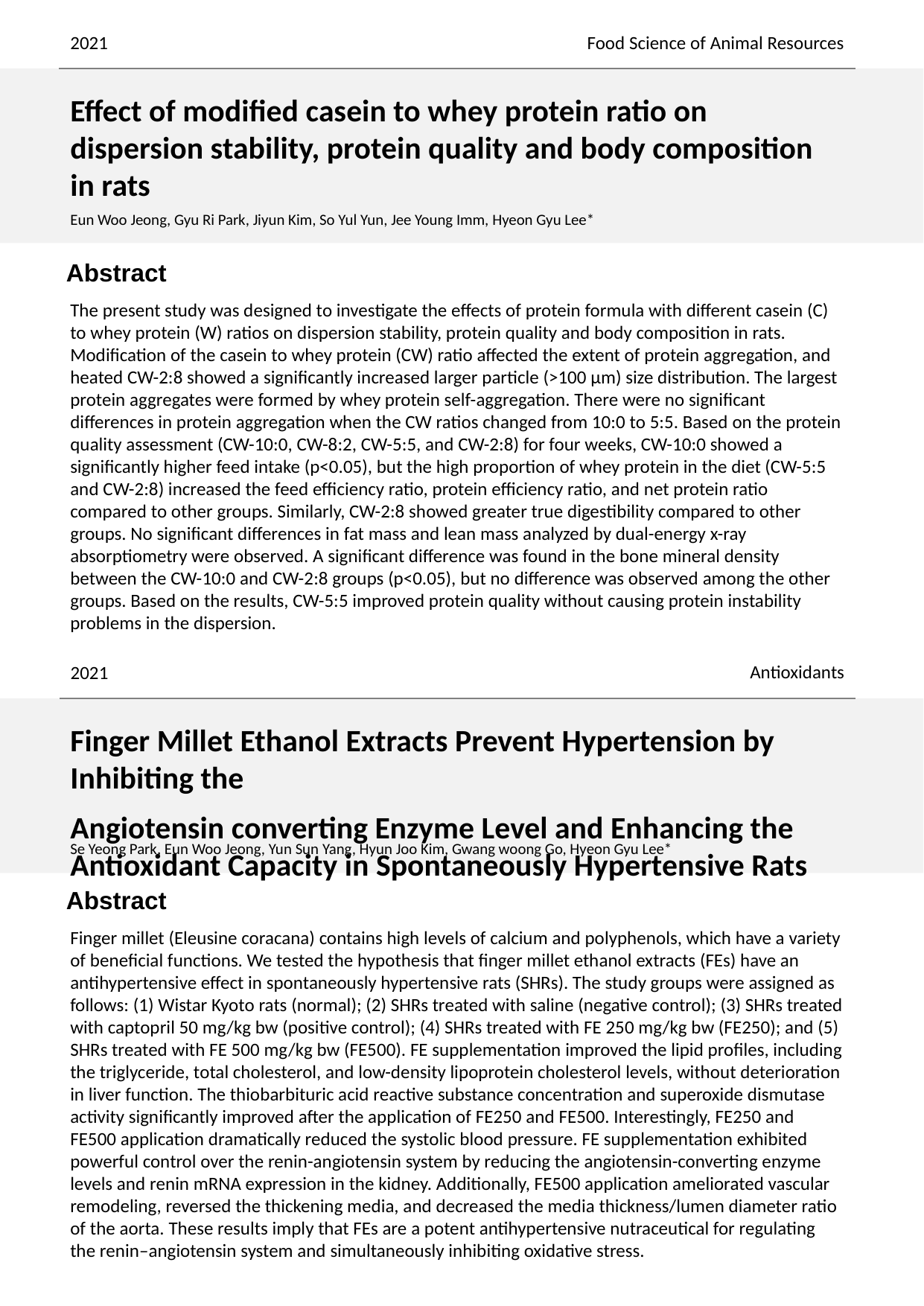

2021
Food Science of Animal Resources
Effect of modified casein to whey protein ratio on dispersion stability, protein quality and body composition in rats
Eun Woo Jeong, Gyu Ri Park, Jiyun Kim, So Yul Yun, Jee Young Imm, Hyeon Gyu Lee*
The present study was designed to investigate the effects of protein formula with different casein (C) to whey protein (W) ratios on dispersion stability, protein quality and body composition in rats. Modification of the casein to whey protein (CW) ratio affected the extent of protein aggregation, and heated CW-2:8 showed a significantly increased larger particle (>100 μm) size distribution. The largest protein aggregates were formed by whey protein self-aggregation. There were no significant differences in protein aggregation when the CW ratios changed from 10:0 to 5:5. Based on the protein quality assessment (CW-10:0, CW-8:2, CW-5:5, and CW-2:8) for four weeks, CW-10:0 showed a significantly higher feed intake (p<0.05), but the high proportion of whey protein in the diet (CW-5:5 and CW-2:8) increased the feed efficiency ratio, protein efficiency ratio, and net protein ratio compared to other groups. Similarly, CW-2:8 showed greater true digestibility compared to other groups. No significant differences in fat mass and lean mass analyzed by dual-energy x-ray absorptiometry were observed. A significant difference was found in the bone mineral density between the CW-10:0 and CW-2:8 groups (p<0.05), but no difference was observed among the other groups. Based on the results, CW-5:5 improved protein quality without causing protein instability problems in the dispersion.
Antioxidants
2021
Finger Millet Ethanol Extracts Prevent Hypertension by Inhibiting the
Angiotensin converting Enzyme Level and Enhancing the Antioxidant Capacity in Spontaneously Hypertensive Rats
Se Yeong Park, Eun Woo Jeong, Yun Sun Yang, Hyun Joo Kim, Gwang woong Go, Hyeon Gyu Lee*
Finger millet (Eleusine coracana) contains high levels of calcium and polyphenols, which have a variety of beneficial functions. We tested the hypothesis that finger millet ethanol extracts (FEs) have an antihypertensive effect in spontaneously hypertensive rats (SHRs). The study groups were assigned as follows: (1) Wistar Kyoto rats (normal); (2) SHRs treated with saline (negative control); (3) SHRs treated with captopril 50 mg/kg bw (positive control); (4) SHRs treated with FE 250 mg/kg bw (FE250); and (5) SHRs treated with FE 500 mg/kg bw (FE500). FE supplementation improved the lipid profiles, including the triglyceride, total cholesterol, and low-density lipoprotein cholesterol levels, without deterioration in liver function. The thiobarbituric acid reactive substance concentration and superoxide dismutase activity significantly improved after the application of FE250 and FE500. Interestingly, FE250 and FE500 application dramatically reduced the systolic blood pressure. FE supplementation exhibited powerful control over the renin-angiotensin system by reducing the angiotensin-converting enzyme levels and renin mRNA expression in the kidney. Additionally, FE500 application ameliorated vascular remodeling, reversed the thickening media, and decreased the media thickness/lumen diameter ratio of the aorta. These results imply that FEs are a potent antihypertensive nutraceutical for regulating the renin–angiotensin system and simultaneously inhibiting oxidative stress.